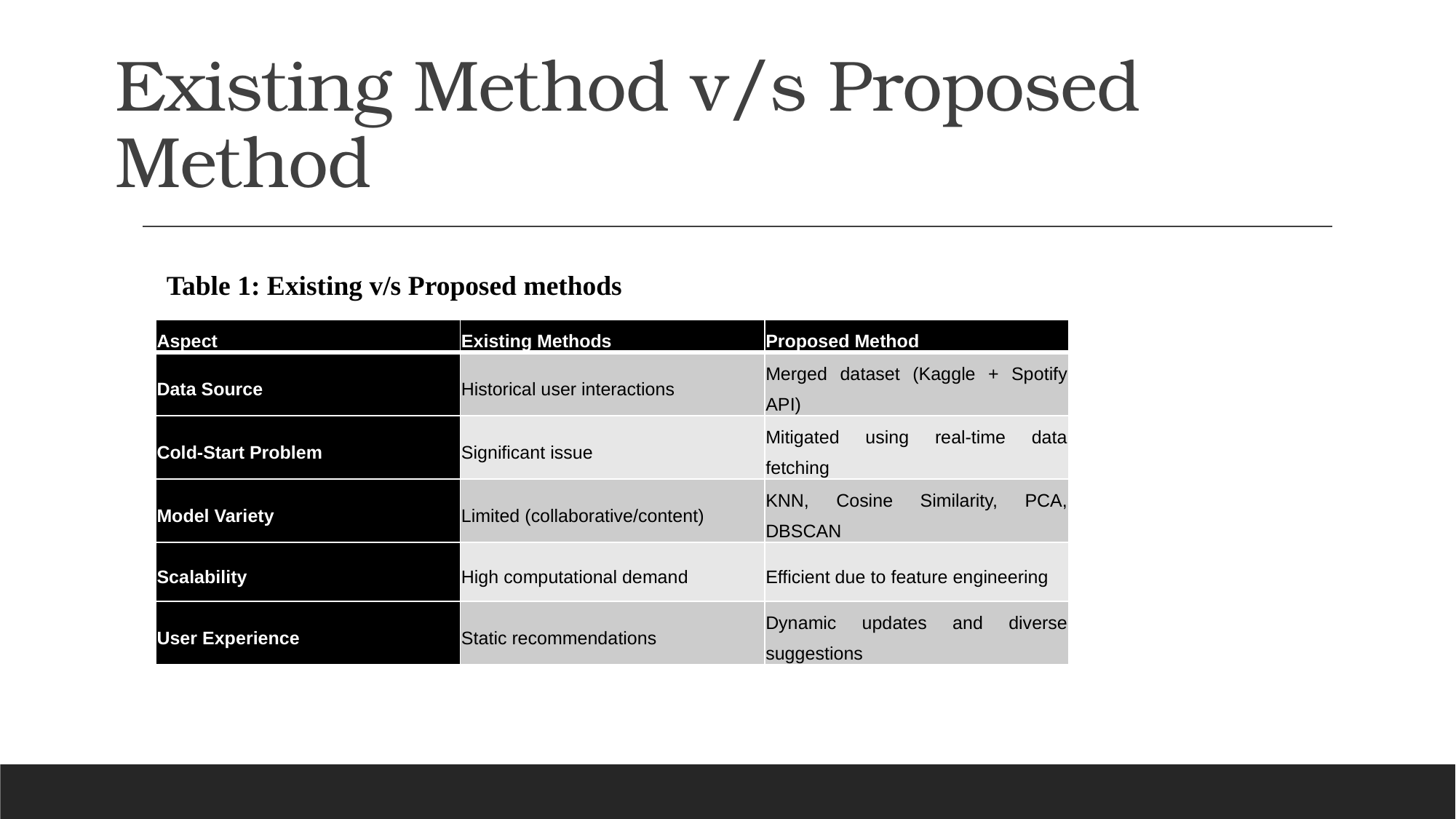

# Existing Method v/s Proposed Method
Table 1: Existing v/s Proposed methods
| Aspect | Existing Methods | Proposed Method |
| --- | --- | --- |
| Data Source | Historical user interactions | Merged dataset (Kaggle + Spotify API) |
| Cold-Start Problem | Significant issue | Mitigated using real-time data fetching |
| Model Variety | Limited (collaborative/content) | KNN, Cosine Similarity, PCA, DBSCAN |
| Scalability | High computational demand | Efficient due to feature engineering |
| User Experience | Static recommendations | Dynamic updates and diverse suggestions |